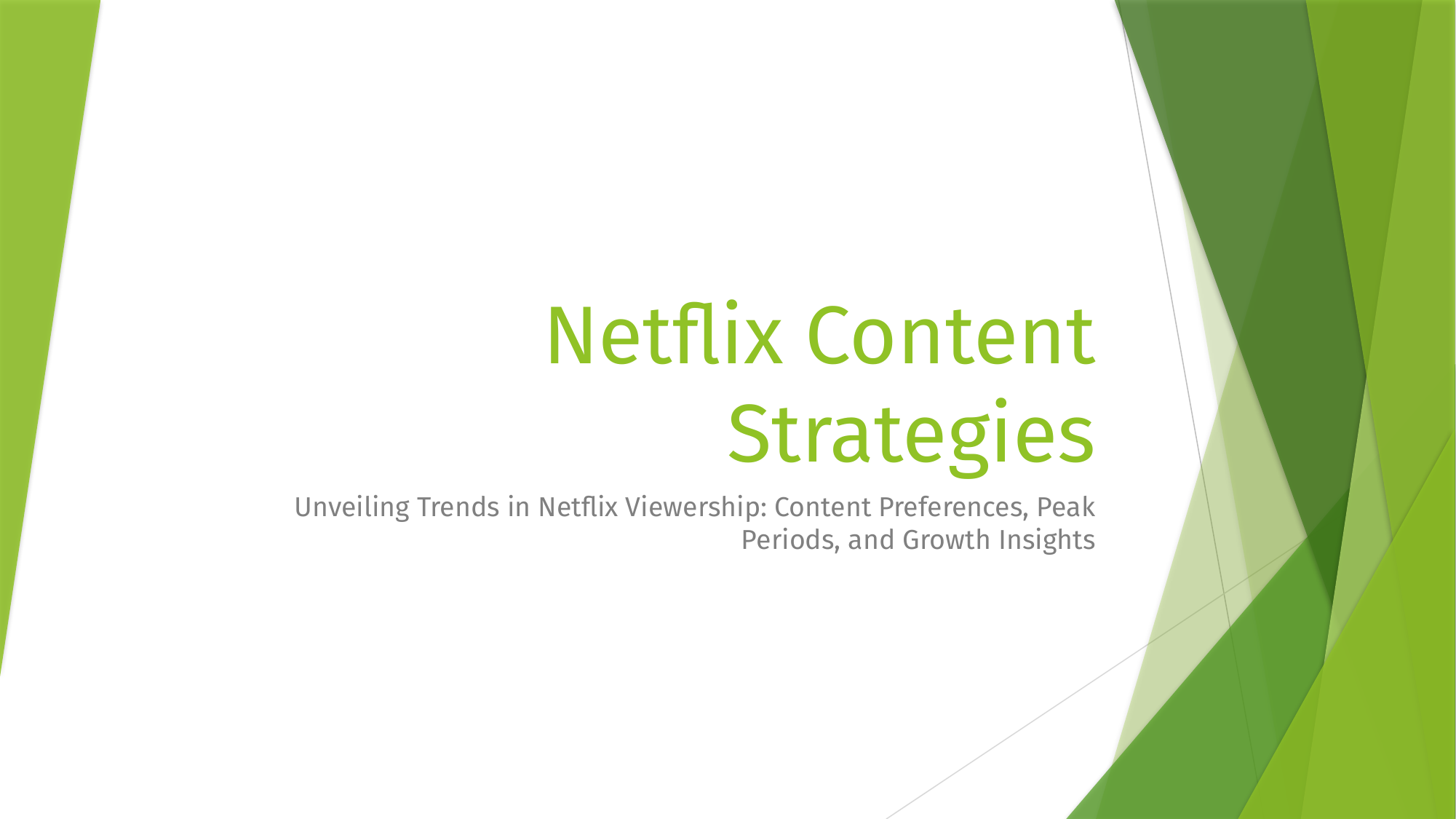

# Netflix Content Strategies
Unveiling Trends in Netflix Viewership: Content Preferences, Peak Periods, and Growth Insights